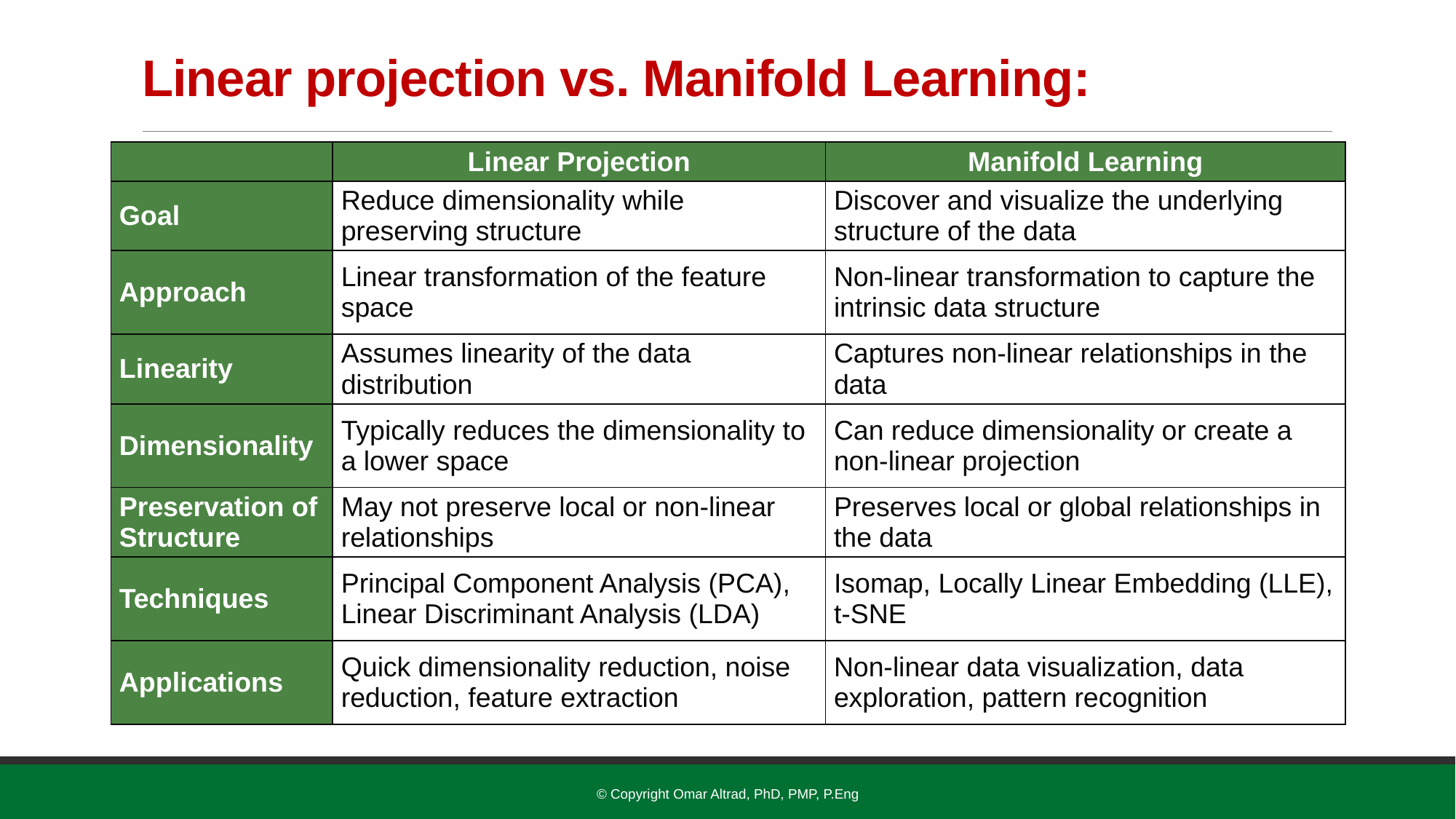

# Linear projection vs. Manifold Learning:
|  | Linear Projection | Manifold Learning |
| --- | --- | --- |
| Goal | Reduce dimensionality while preserving structure | Discover and visualize the underlying structure of the data |
| Approach | Linear transformation of the feature space | Non-linear transformation to capture the intrinsic data structure |
| Linearity | Assumes linearity of the data distribution | Captures non-linear relationships in the data |
| Dimensionality | Typically reduces the dimensionality to a lower space | Can reduce dimensionality or create a non-linear projection |
| Preservation of Structure | May not preserve local or non-linear relationships | Preserves local or global relationships in the data |
| Techniques | Principal Component Analysis (PCA), Linear Discriminant Analysis (LDA) | Isomap, Locally Linear Embedding (LLE), t-SNE |
| Applications | Quick dimensionality reduction, noise reduction, feature extraction | Non-linear data visualization, data exploration, pattern recognition |
© Copyright Omar Altrad, PhD, PMP, P.Eng